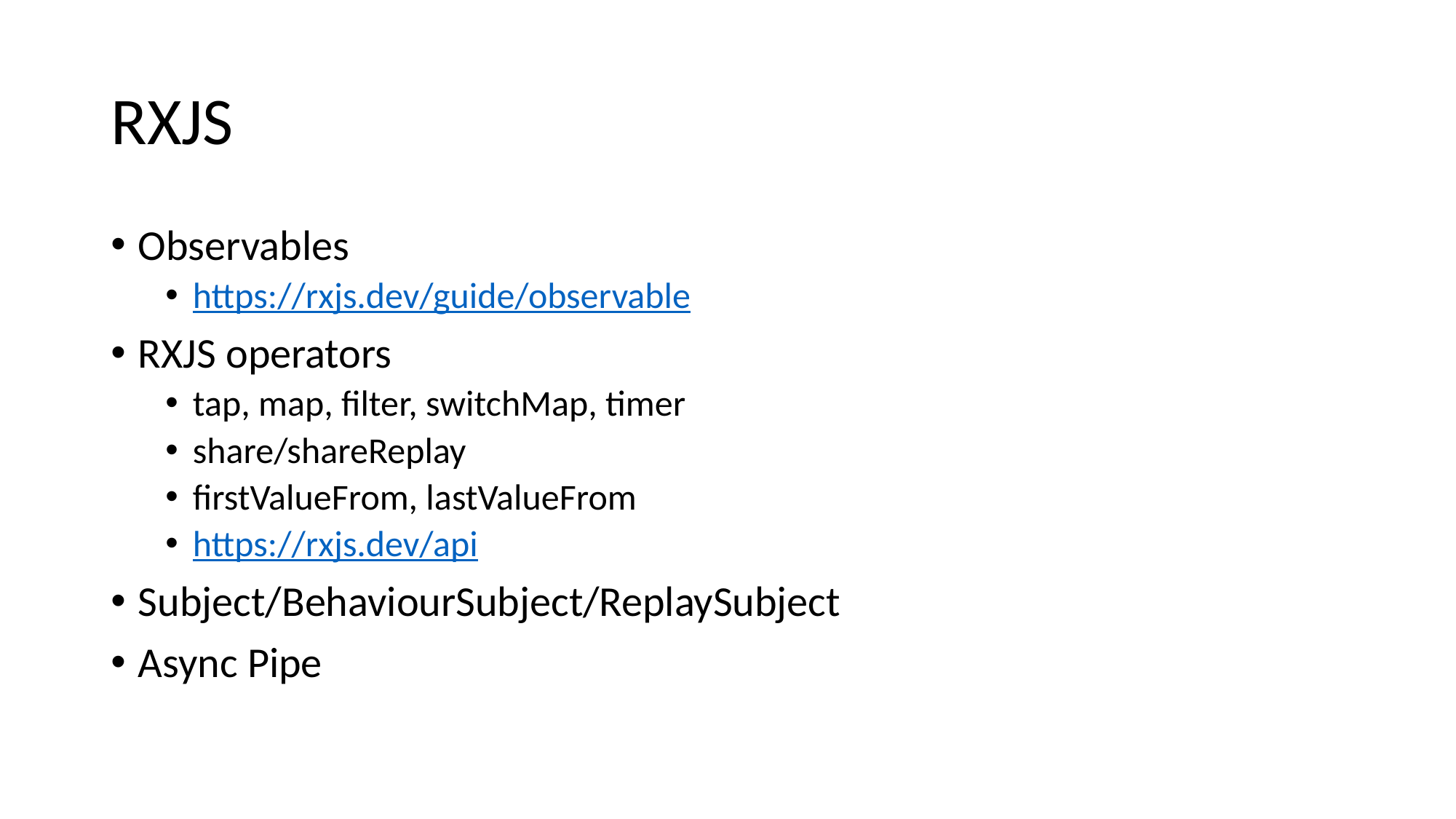

# RXJS
Observables
https://rxjs.dev/guide/observable
RXJS operators
tap, map, filter, switchMap, timer
share/shareReplay
firstValueFrom, lastValueFrom
https://rxjs.dev/api
Subject/BehaviourSubject/ReplaySubject
Async Pipe